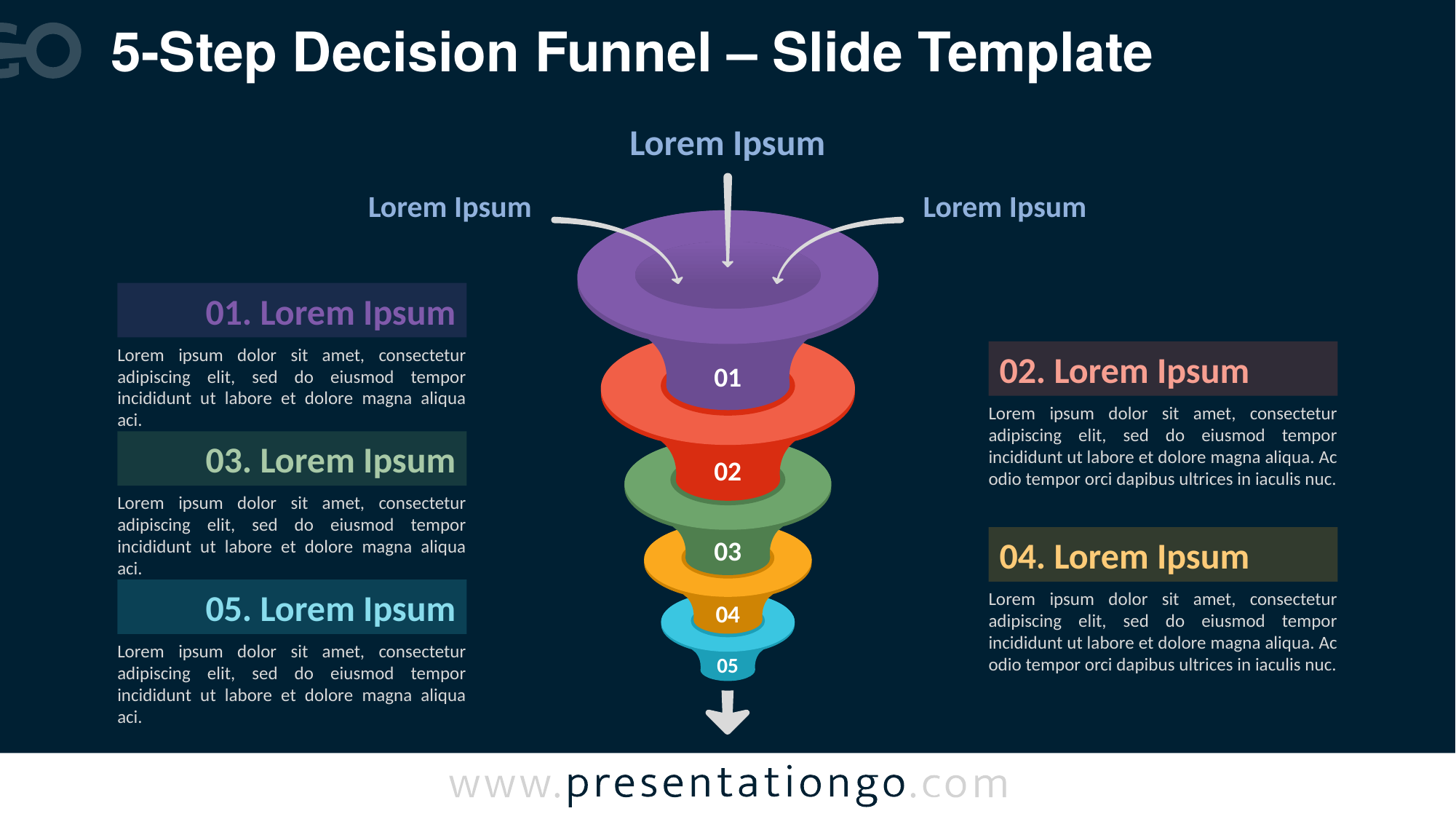

# 5-Step Decision Funnel – Slide Template
Lorem Ipsum

01

02

03

04

05

Lorem Ipsum
Lorem Ipsum
01. Lorem Ipsum
Lorem ipsum dolor sit amet, consectetur adipiscing elit, sed do eiusmod tempor incididunt ut labore et dolore magna aliqua aci.
02. Lorem Ipsum
Lorem ipsum dolor sit amet, consectetur adipiscing elit, sed do eiusmod tempor incididunt ut labore et dolore magna aliqua. Ac odio tempor orci dapibus ultrices in iaculis nuc.
03. Lorem Ipsum
Lorem ipsum dolor sit amet, consectetur adipiscing elit, sed do eiusmod tempor incididunt ut labore et dolore magna aliqua aci.
04. Lorem Ipsum
Lorem ipsum dolor sit amet, consectetur adipiscing elit, sed do eiusmod tempor incididunt ut labore et dolore magna aliqua. Ac odio tempor orci dapibus ultrices in iaculis nuc.
05. Lorem Ipsum
Lorem ipsum dolor sit amet, consectetur adipiscing elit, sed do eiusmod tempor incididunt ut labore et dolore magna aliqua aci.